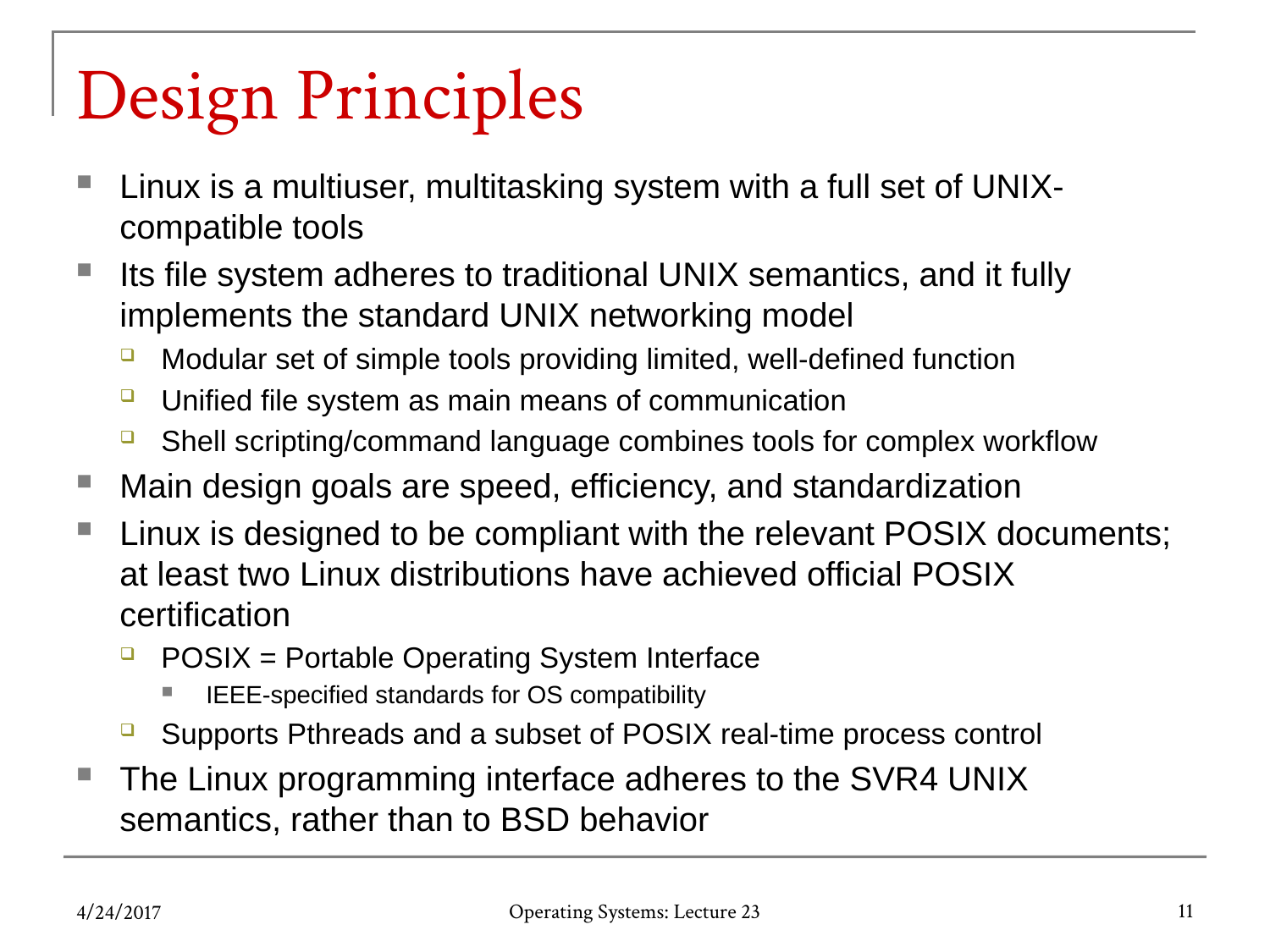

# Design Principles
Linux is a multiuser, multitasking system with a full set of UNIX-compatible tools
Its file system adheres to traditional UNIX semantics, and it fully implements the standard UNIX networking model
Modular set of simple tools providing limited, well-defined function
Unified file system as main means of communication
Shell scripting/command language combines tools for complex workflow
Main design goals are speed, efficiency, and standardization
Linux is designed to be compliant with the relevant POSIX documents; at least two Linux distributions have achieved official POSIX certification
POSIX = Portable Operating System Interface
IEEE-specified standards for OS compatibility
Supports Pthreads and a subset of POSIX real-time process control
The Linux programming interface adheres to the SVR4 UNIX semantics, rather than to BSD behavior

4/24/2017
11
Operating Systems: Lecture 23